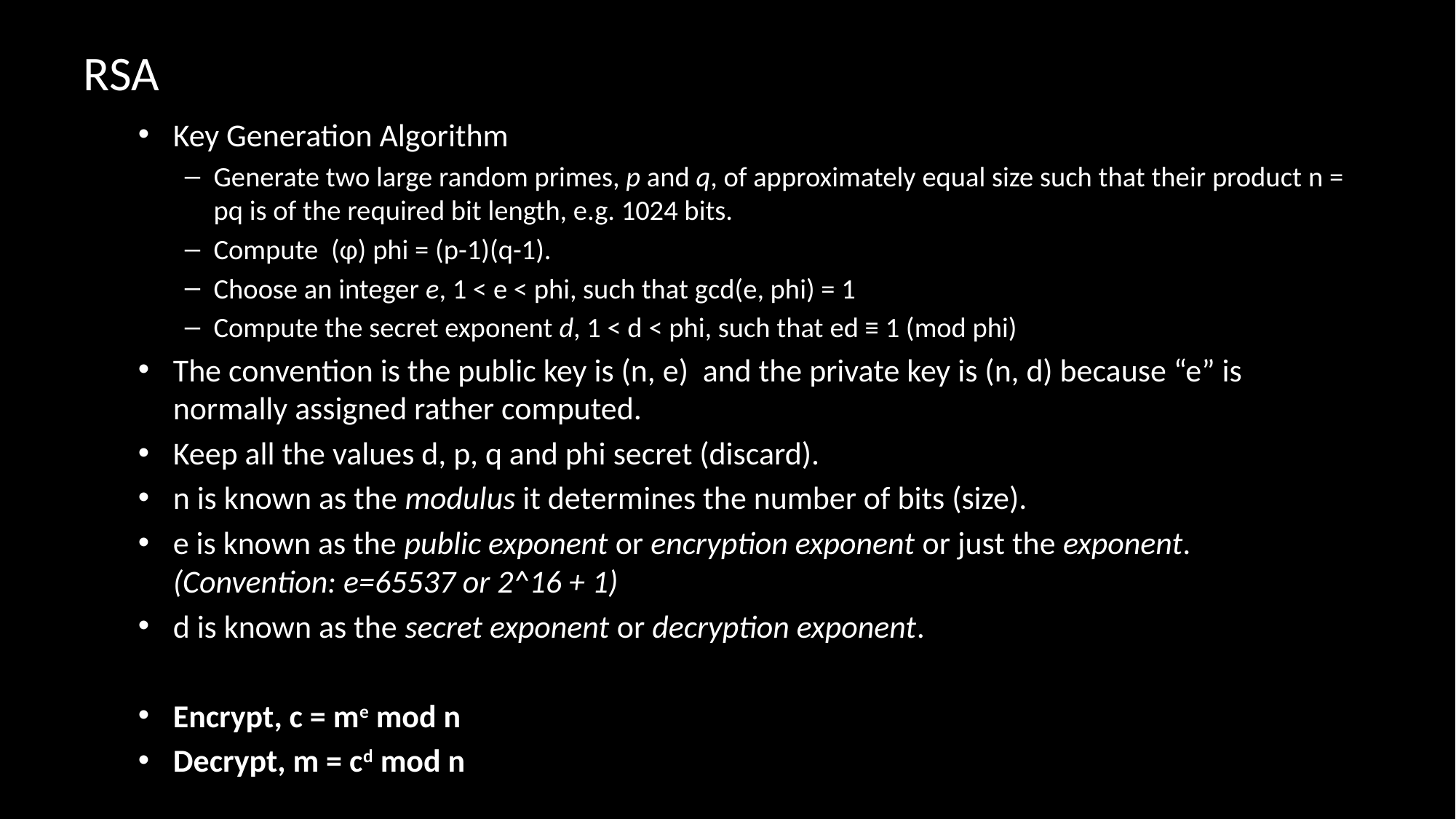

# RSA
Key Generation Algorithm
Generate two large random primes, p and q, of approximately equal size such that their product n = pq is of the required bit length, e.g. 1024 bits.
Compute  (φ) phi = (p-1)(q-1).
Choose an integer e, 1 < e < phi, such that gcd(e, phi) = 1
Compute the secret exponent d, 1 < d < phi, such that ed ≡ 1 (mod phi)
The convention is the public key is (n, e)  and the private key is (n, d) because “e” is normally assigned rather computed.
Keep all the values d, p, q and phi secret (discard).
n is known as the modulus it determines the number of bits (size).
e is known as the public exponent or encryption exponent or just the exponent. (Convention: e=65537 or 2^16 + 1)
d is known as the secret exponent or decryption exponent.

Encrypt, c = me mod n
Decrypt, m = cd mod n